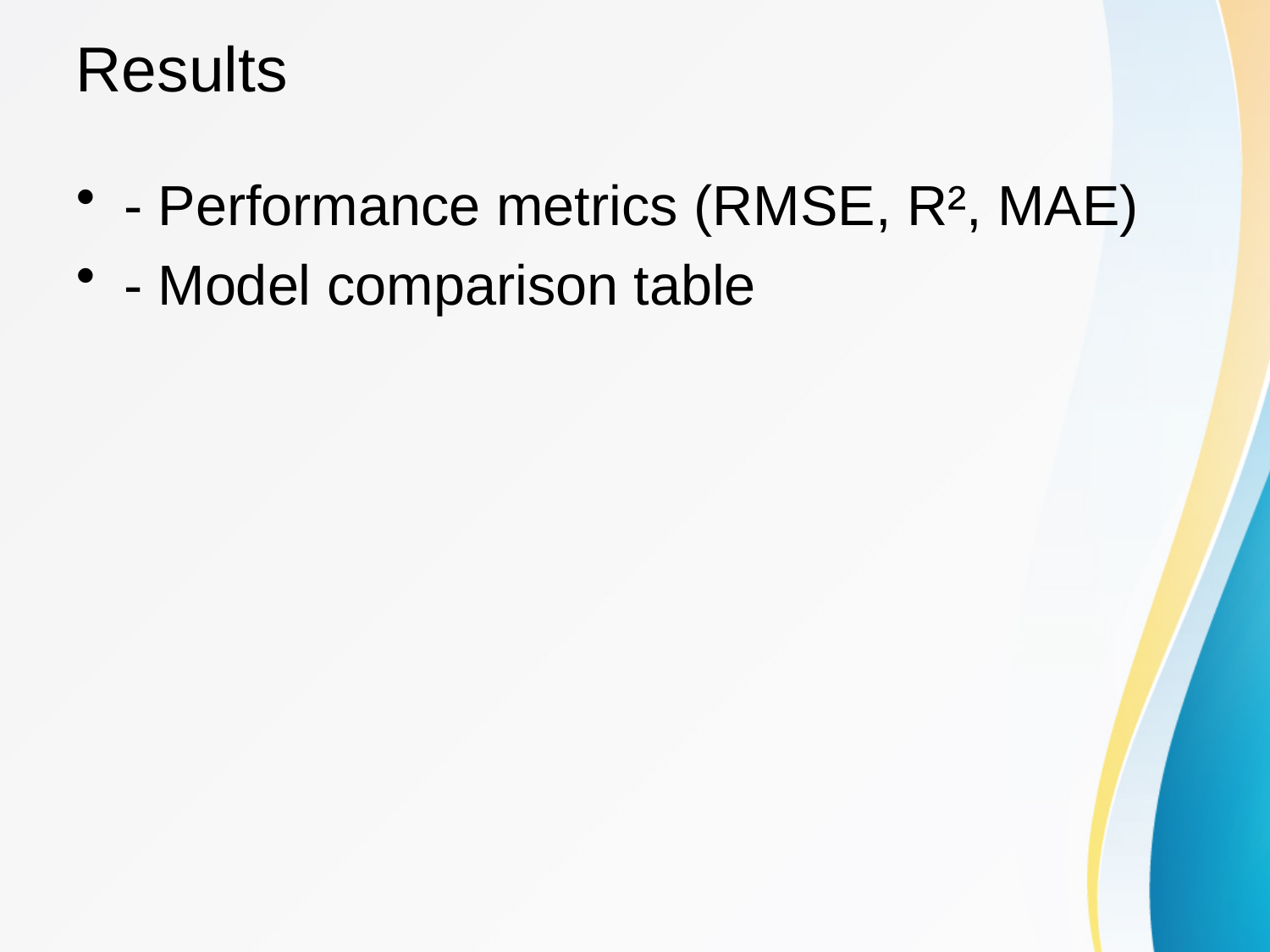

# Results
- Performance metrics (RMSE, R², MAE)
- Model comparison table